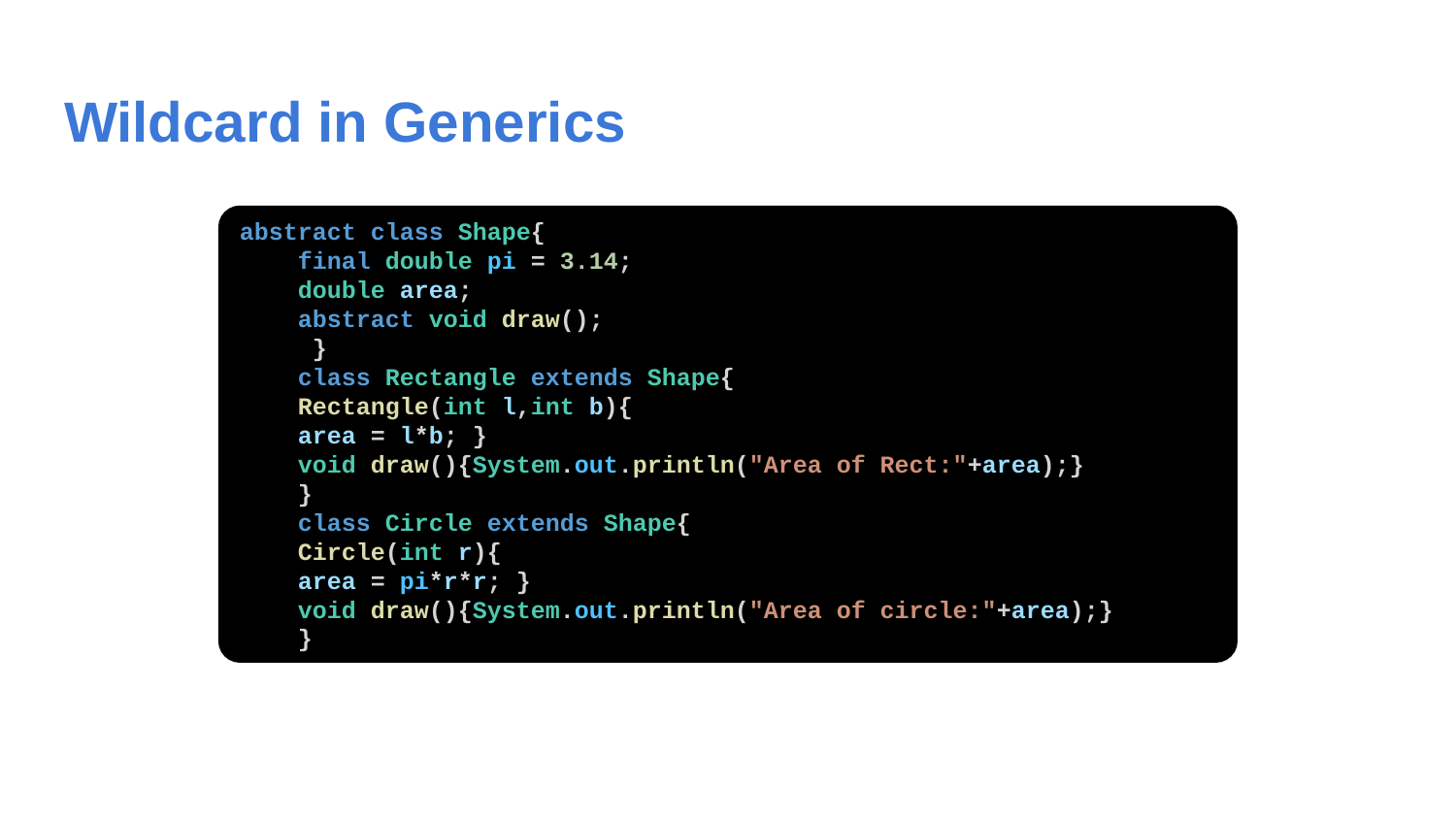

# Wildcard in Generics

abstract class Shape{
    final double pi = 3.14;
    double area;
    abstract void draw();
     }
    class Rectangle extends Shape{
    Rectangle(int l,int b){
    area = l*b; }
    void draw(){System.out.println("Area of Rect:"+area);}
    }
    class Circle extends Shape{
    Circle(int r){
    area = pi*r*r; }
    void draw(){System.out.println("Area of circle:"+area);}
    }